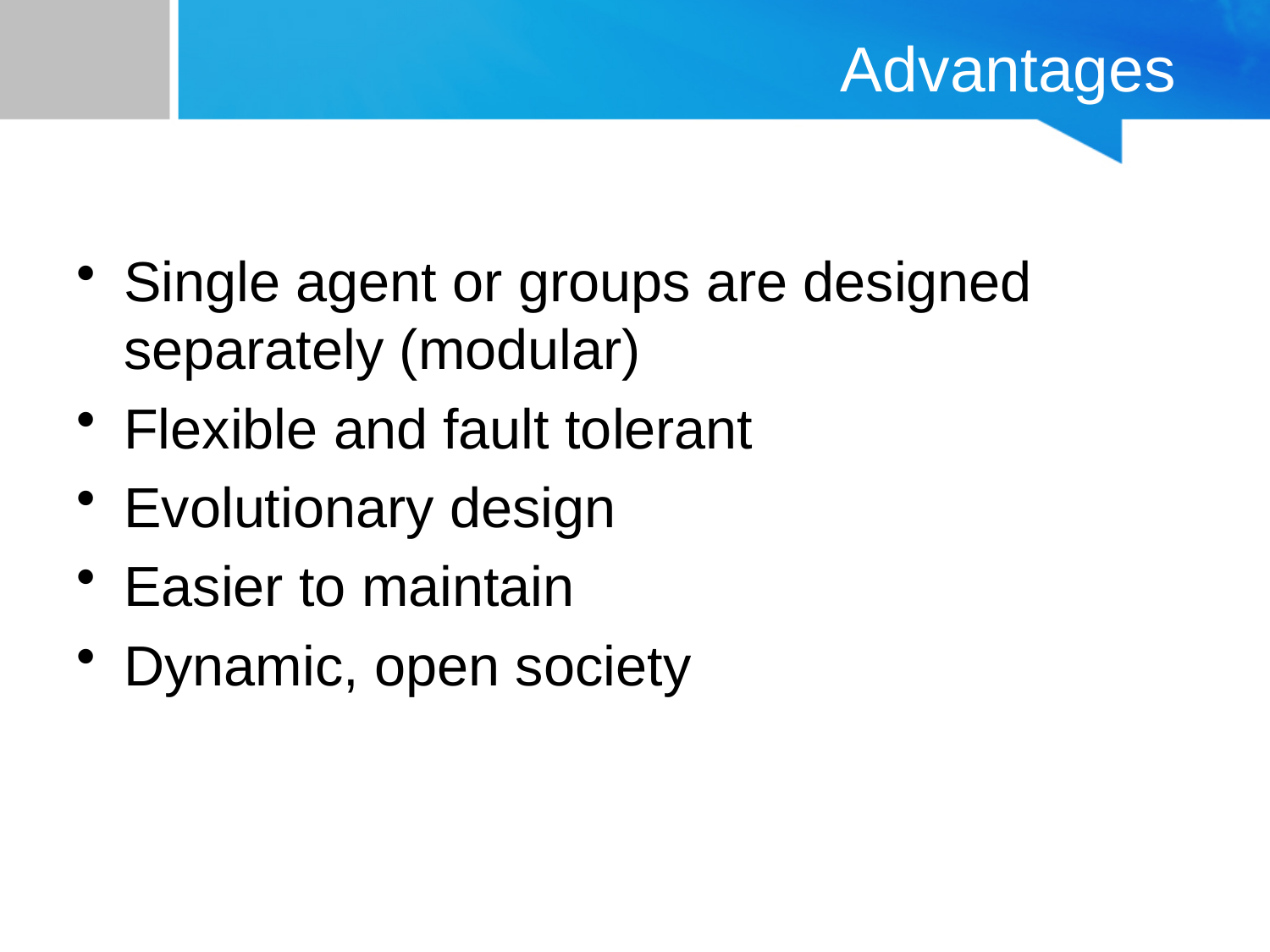

# Advantages
Single agent or groups are designed separately (modular)
Flexible and fault tolerant
Evolutionary design
Easier to maintain
Dynamic, open society